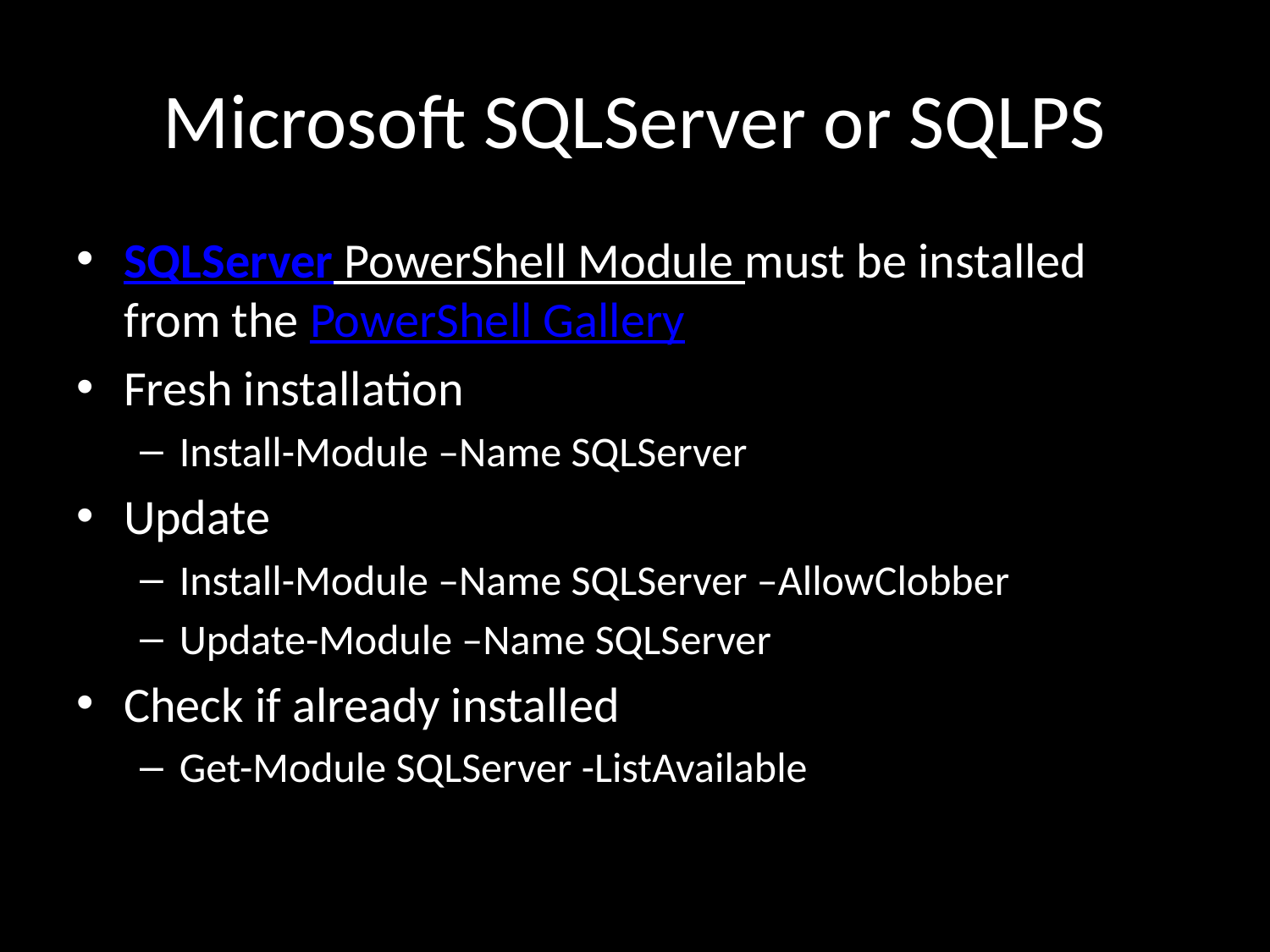

# Microsoft SQLServer or SQLPS
SQLServer PowerShell Module must be installed from the PowerShell Gallery
Fresh installation
Install-Module –Name SQLServer
Update
Install-Module –Name SQLServer –AllowClobber
Update-Module –Name SQLServer
Check if already installed
Get-Module SQLServer -ListAvailable